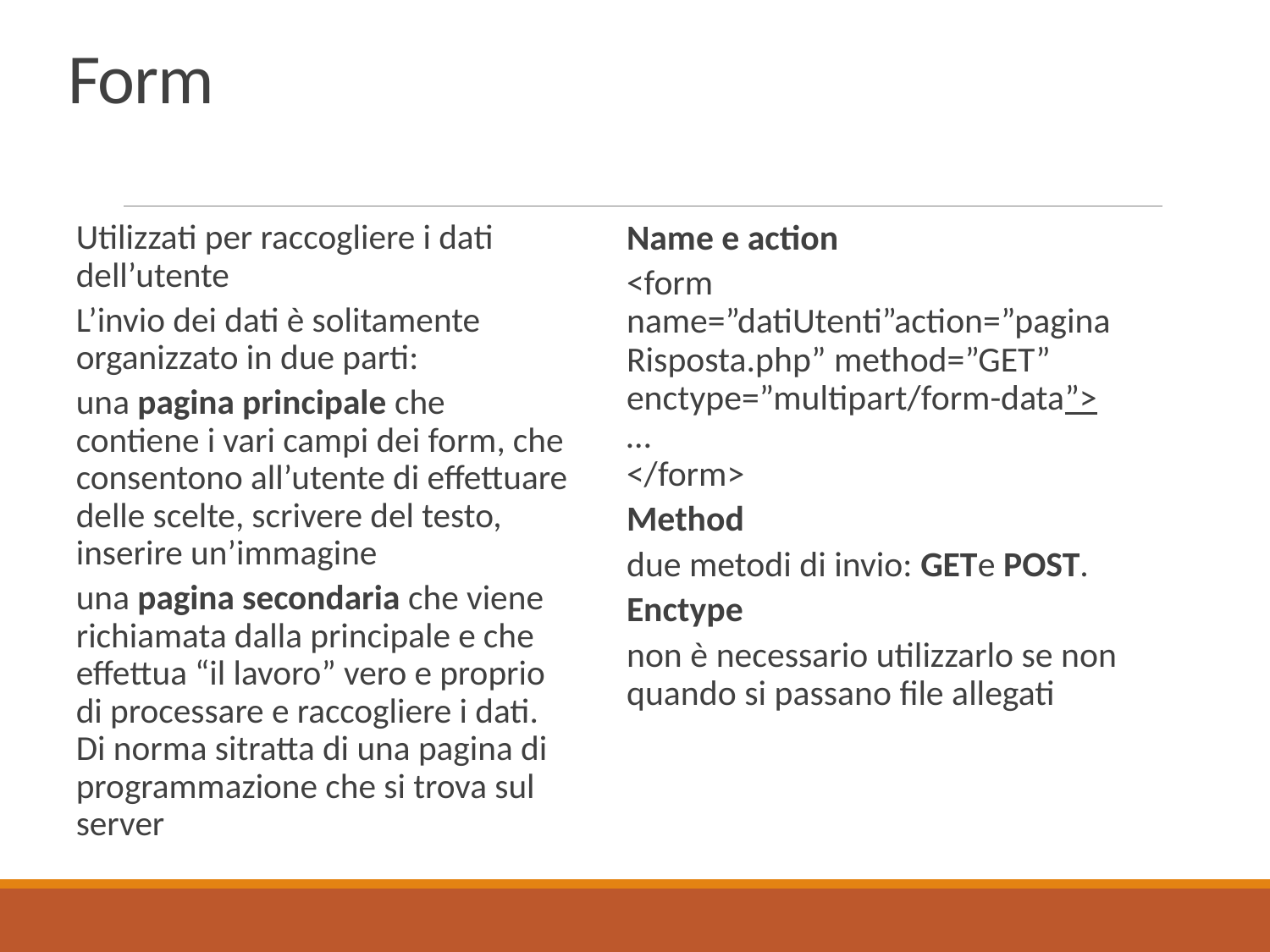

# Form
Utilizzati per raccogliere i dati dell’utente
L’invio dei dati è solitamente organizzato in due parti:
una pagina principale che contiene i vari campi dei form, che consentono all’utente di effettuare delle scelte, scrivere del testo, inserire un’immagine
una pagina secondaria che viene richiamata dalla principale e che effettua “il lavoro” vero e proprio di processare e raccogliere i dati. Di norma sitratta di una pagina di programmazione che si trova sul server

Name e action
<form name=”datiUtenti”action=”paginaRisposta.php” method=”GET” enctype=”multipart/form-data”>
…
</form>
Method
due metodi di invio: GETe POST.
Enctype
non è necessario utilizzarlo se non quando si passano file allegati